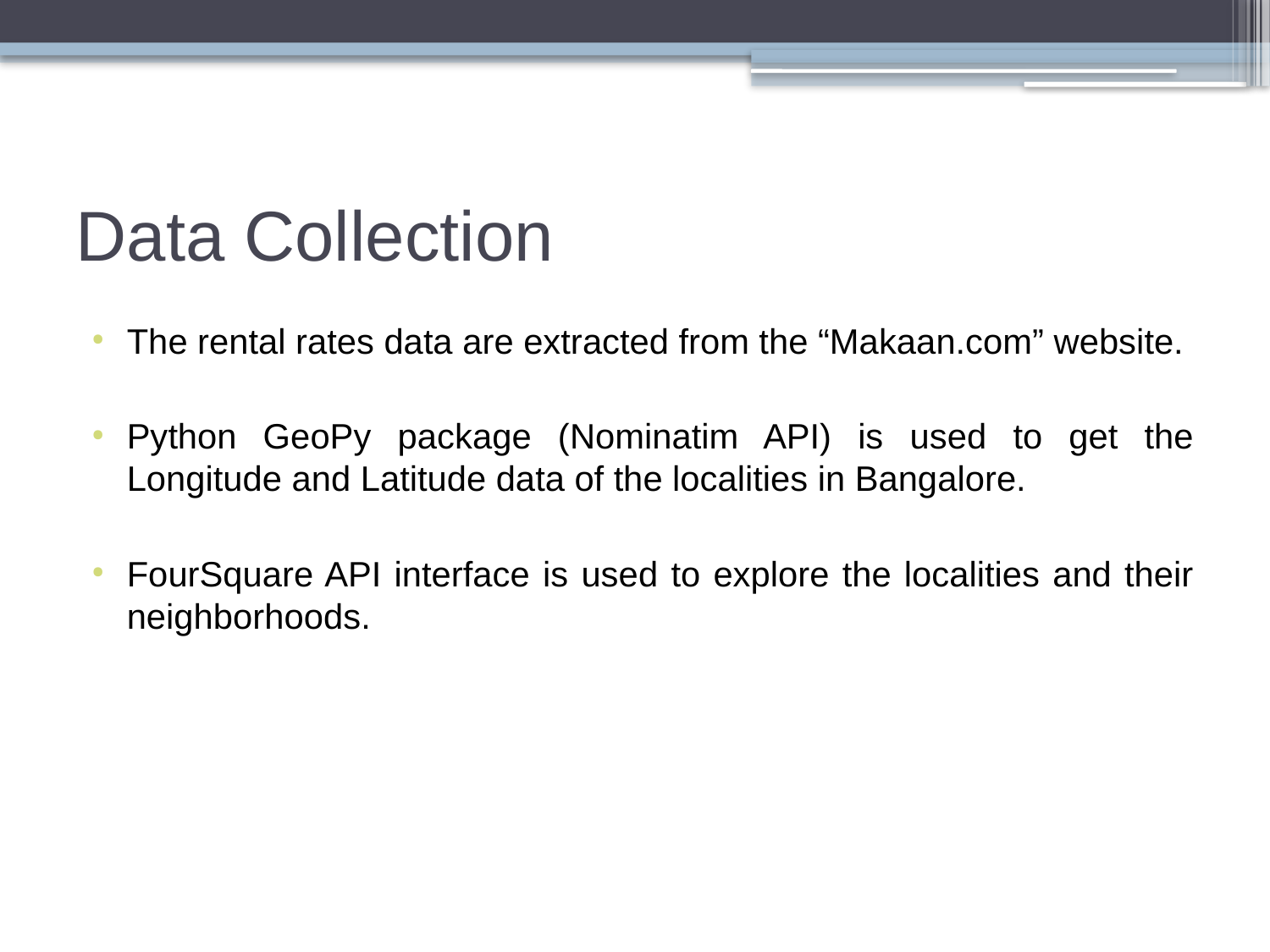

# Data Collection
The rental rates data are extracted from the “Makaan.com” website.

Python GeoPy package (Nominatim API) is used to get the Longitude and Latitude data of the localities in Bangalore.

FourSquare API interface is used to explore the localities and their neighborhoods.